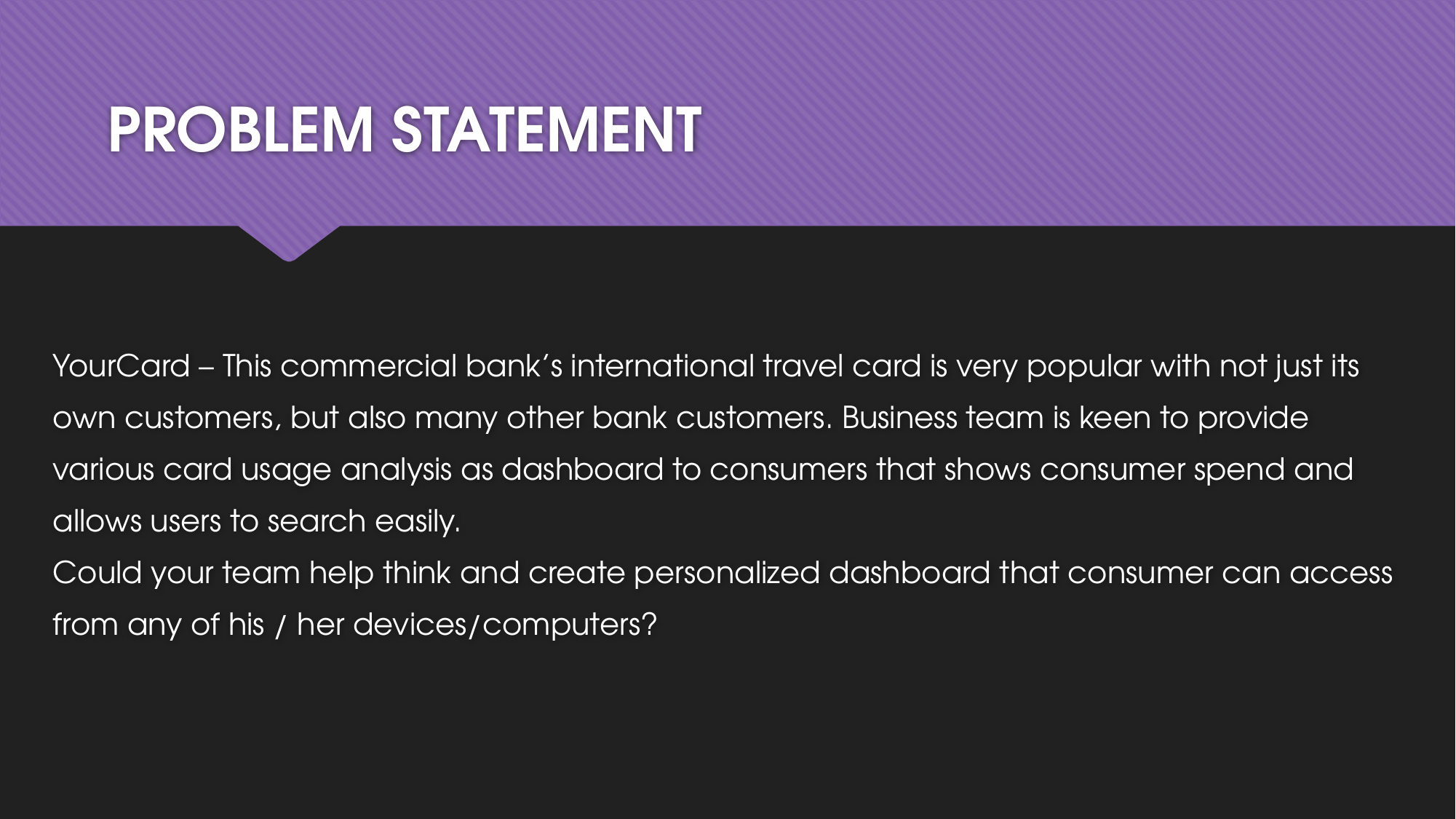

# PROBLEM STATEMENT
YourCard – This commercial bank’s international travel card is very popular with not just its
own customers, but also many other bank customers. Business team is keen to provide
various card usage analysis as dashboard to consumers that shows consumer spend and
allows users to search easily.
Could your team help think and create personalized dashboard that consumer can access
from any of his / her devices/computers?